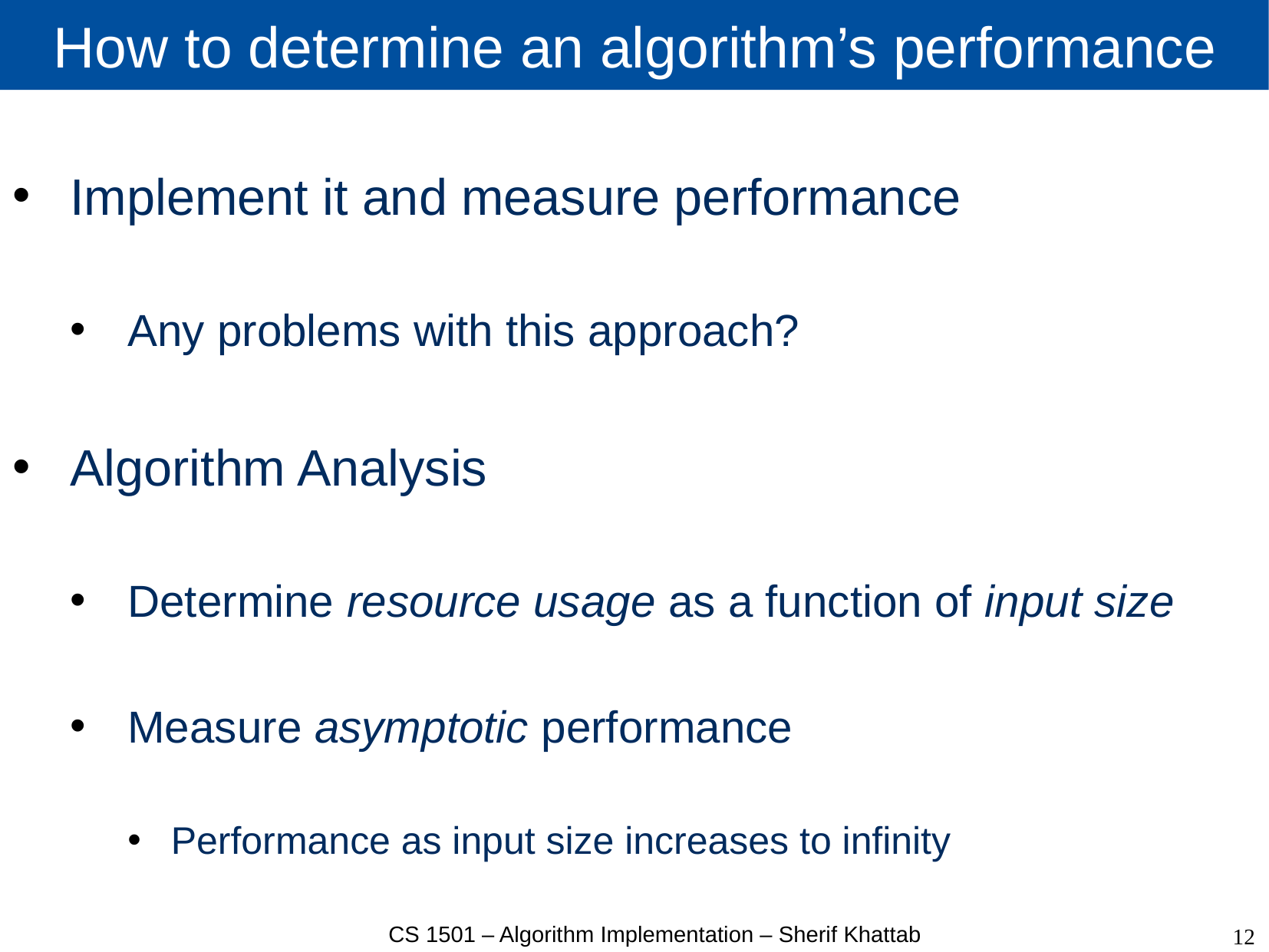

# How to determine an algorithm’s performance
Implement it and measure performance
Any problems with this approach?
Algorithm Analysis
Determine resource usage as a function of input size
Measure asymptotic performance
Performance as input size increases to infinity
12
CS 1501 – Algorithm Implementation – Sherif Khattab